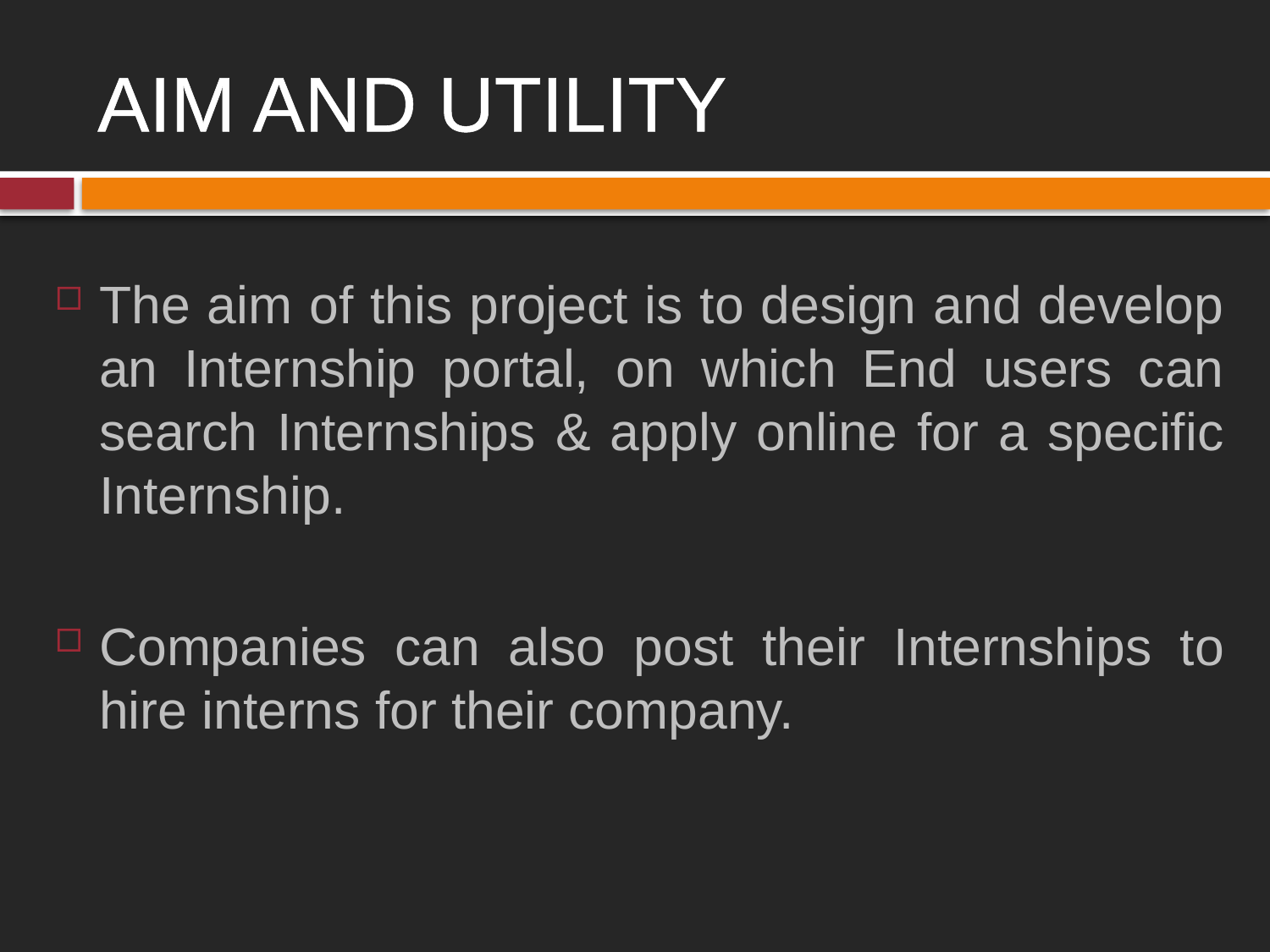

# AIM AND UTILITY
The aim of this project is to design and develop an Internship portal, on which End users can search Internships & apply online for a specific Internship.

Companies can also post their Internships to hire interns for their company.